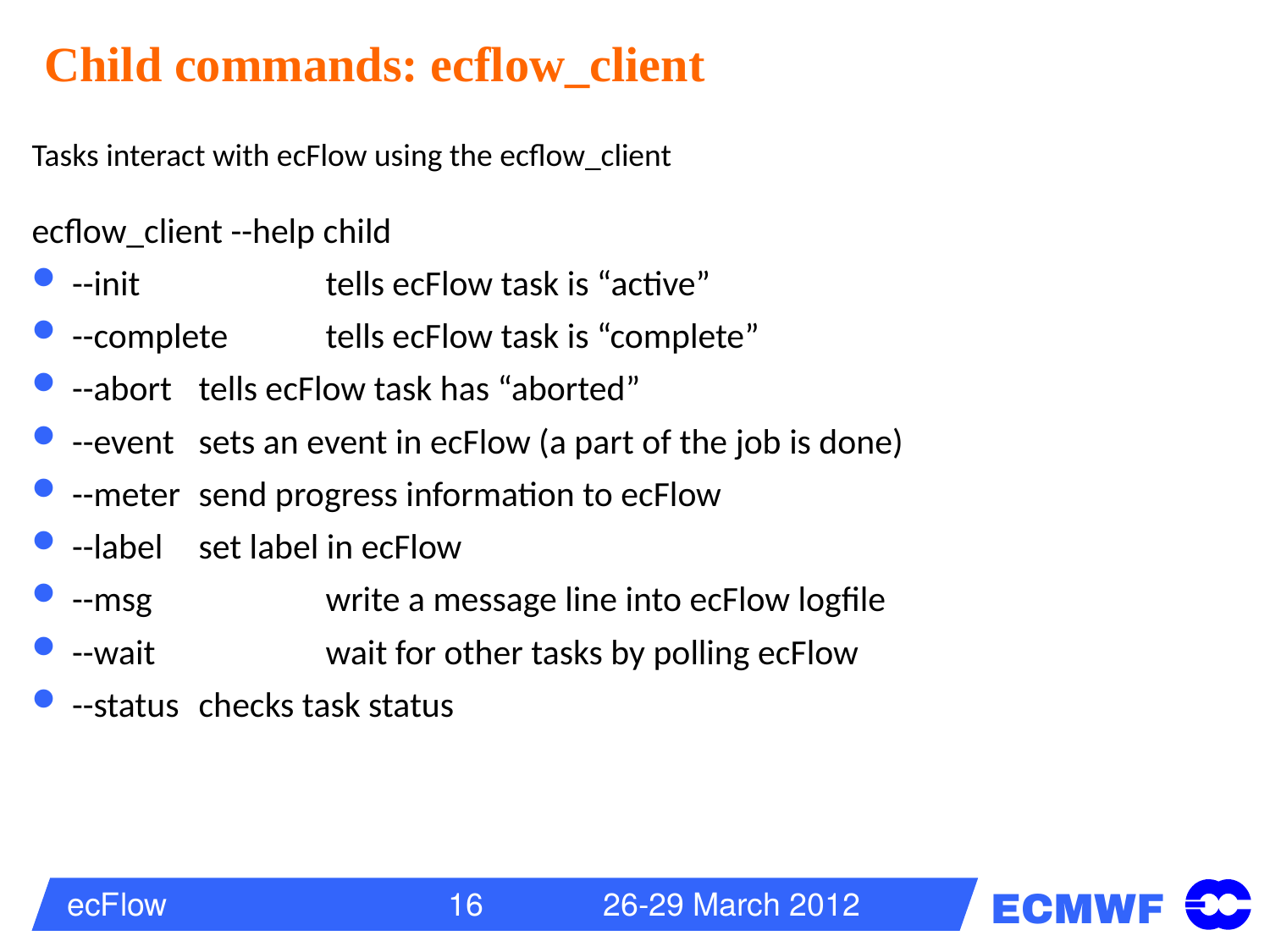

Child commands: ecflow_client
Tasks interact with ecFlow using the ecflow_client
ecflow_client --help child
--init	 	tells ecFlow task is “active”
--complete	tells ecFlow task is “complete”
--abort	tells ecFlow task has “aborted”
--event	sets an event in ecFlow (a part of the job is done)‏
--meter	send progress information to ecFlow
--label	set label in ecFlow
--msg		write a message line into ecFlow logfile
--wait		wait for other tasks by polling ecFlow
--status	checks task status